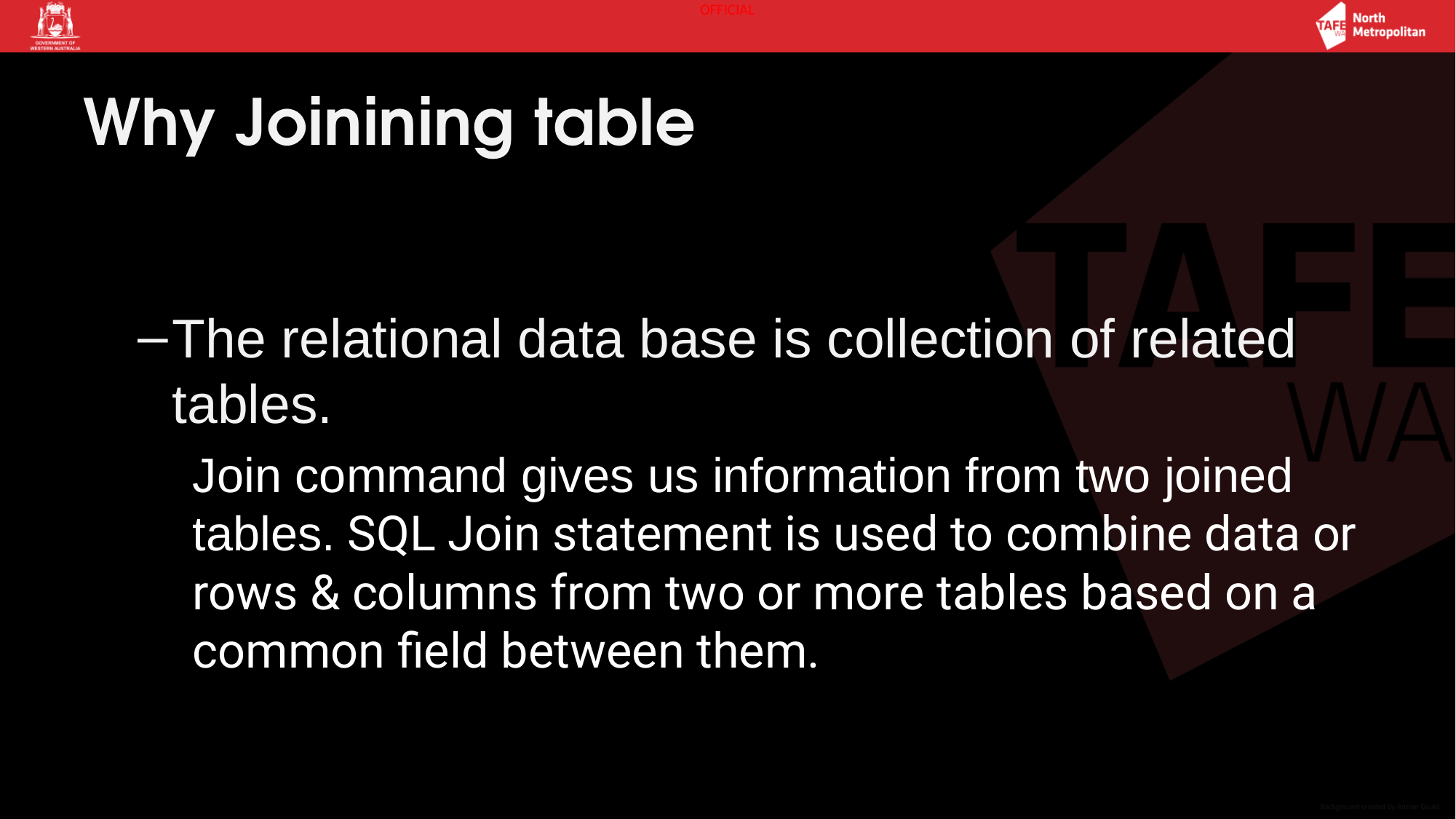

# Why Joinining table

The relational data base is collection of related tables.
Join command gives us information from two joined tables. SQL Join statement is used to combine data or rows & columns from two or more tables based on a common field between them.